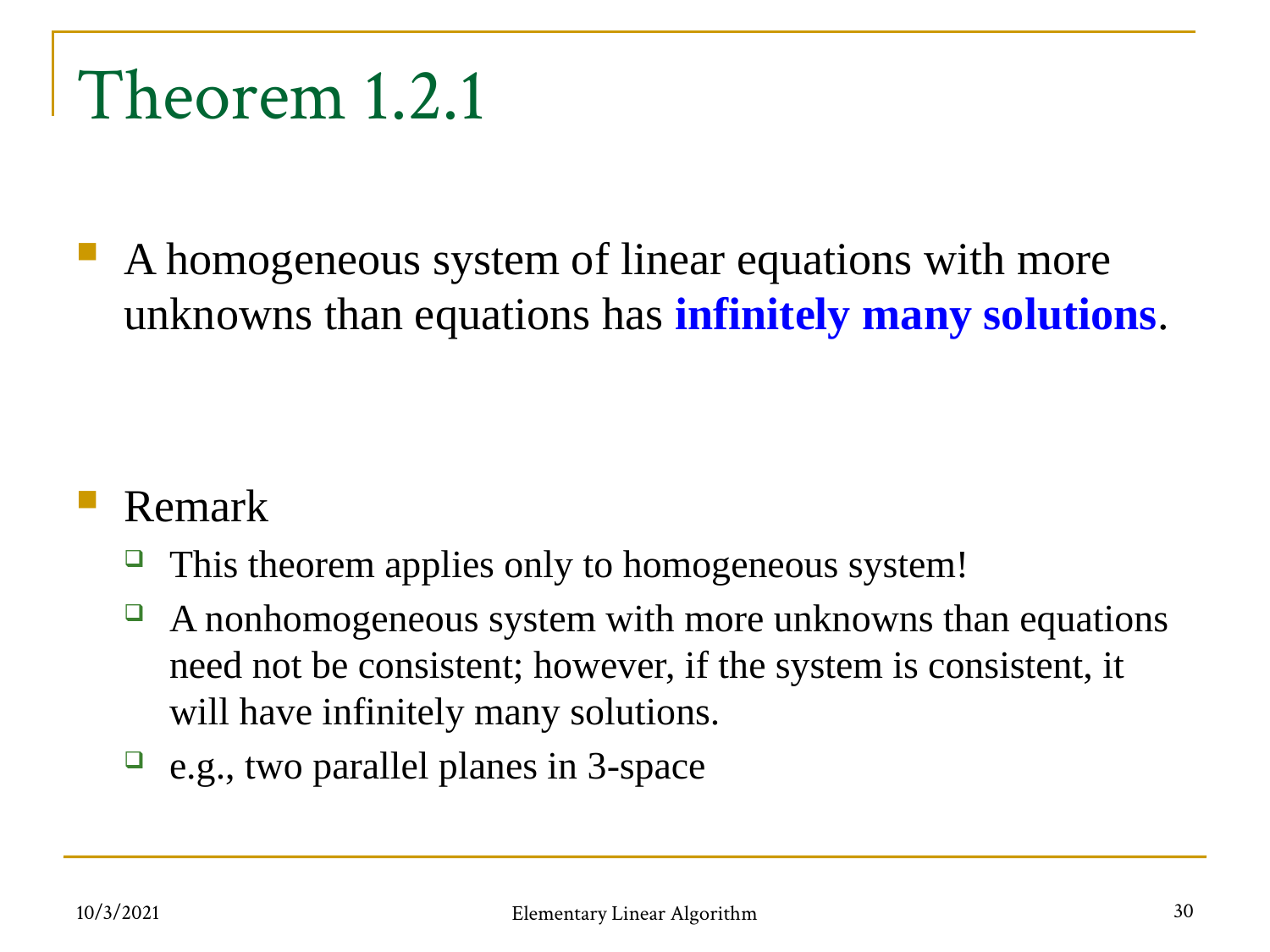

# Theorem 1.2.1
A homogeneous system of linear equations with more unknowns than equations has infinitely many solutions.

Remark
This theorem applies only to homogeneous system!
A nonhomogeneous system with more unknowns than equations need not be consistent; however, if the system is consistent, it will have infinitely many solutions.
e.g., two parallel planes in 3-space
10/3/2021
30
Elementary Linear Algorithm